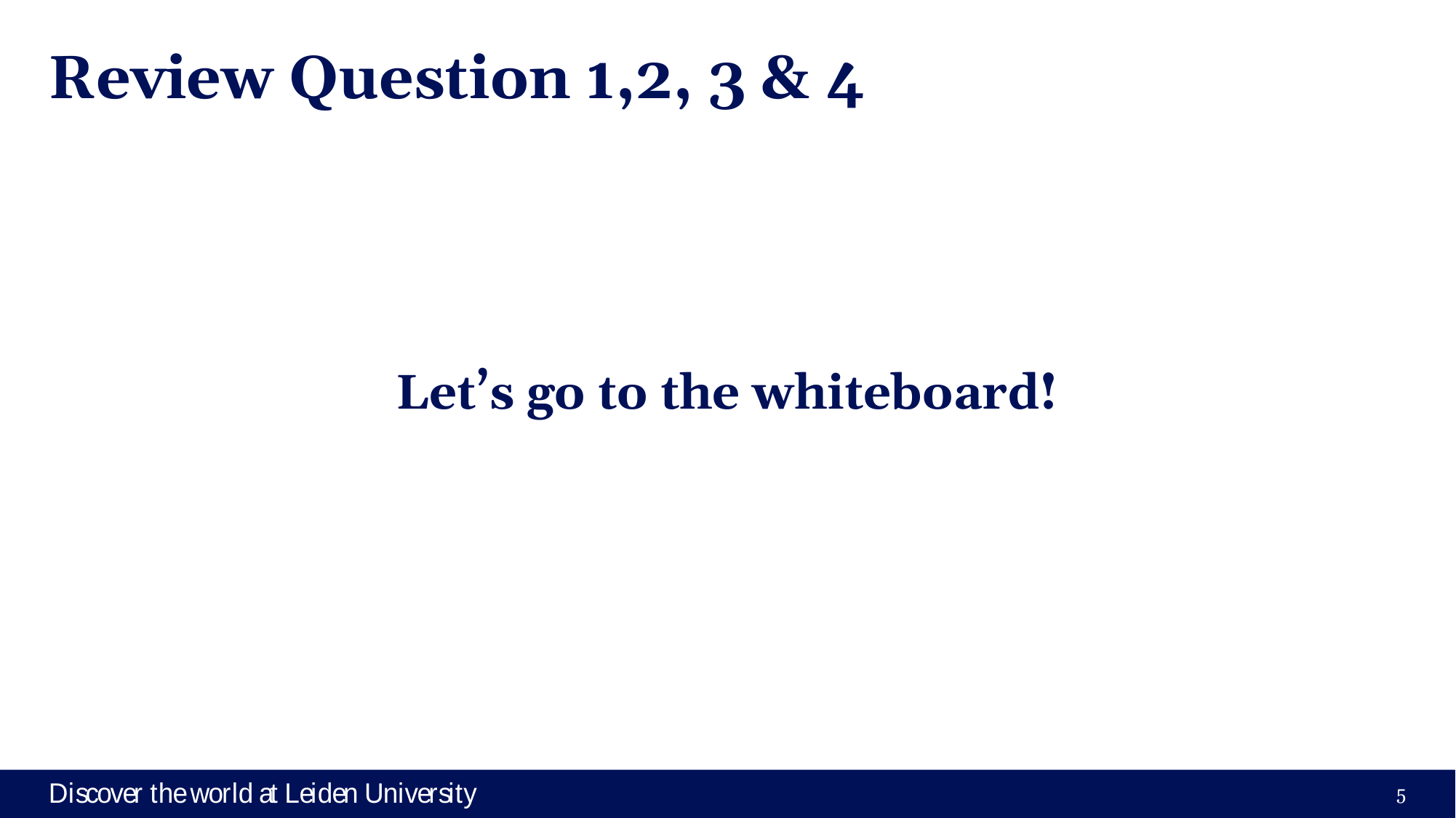

# Review Question 1,2, 3 & 4

Let’s go to the whiteboard!
5